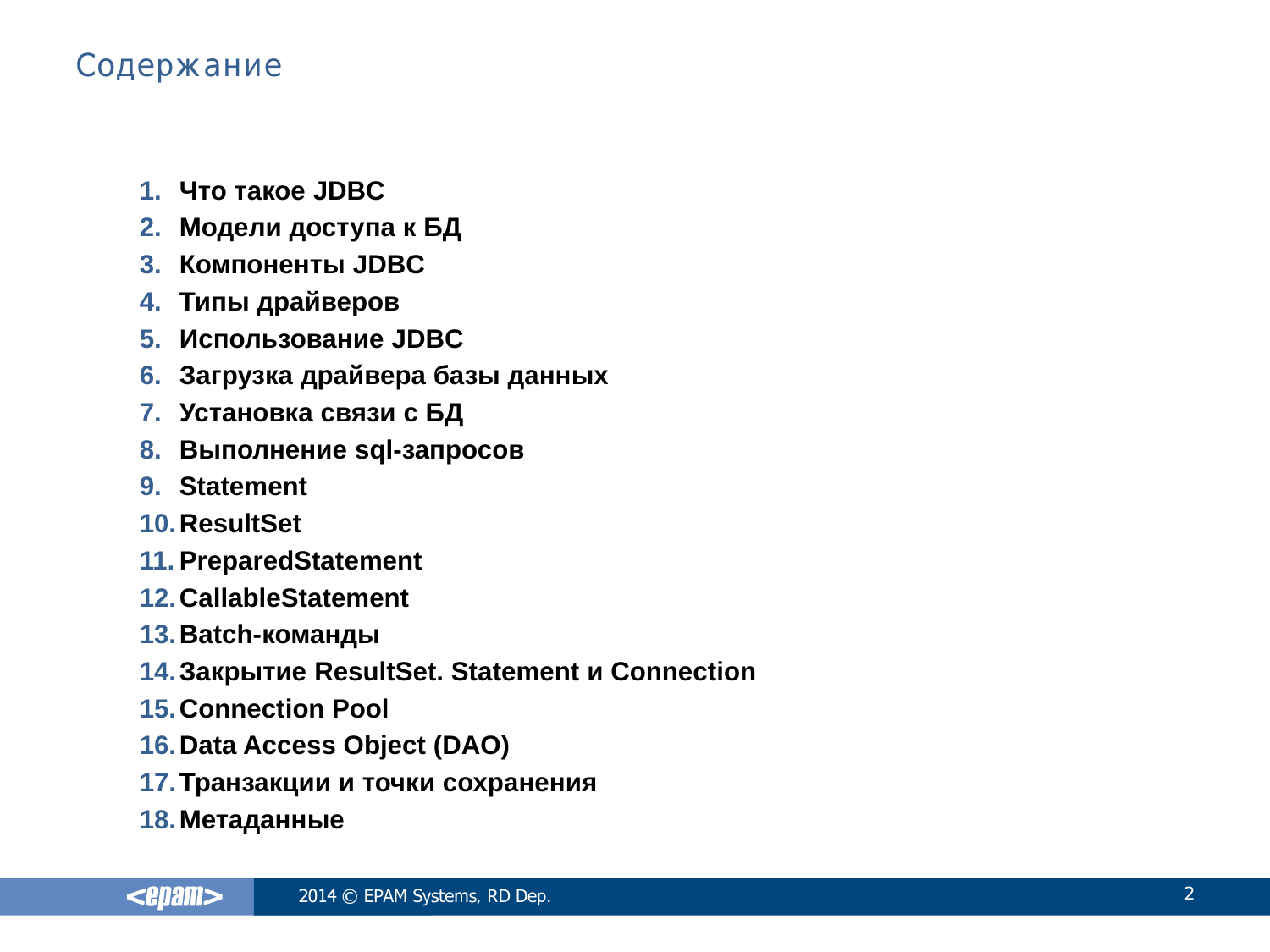

# Содержание
Что такое JDBC
Модели доступа к БД
Компоненты JDBC
Типы драйверов
Использование JDBC
Загрузка драйвера базы данных
Установка связи с БД
Выполнение sql-запросов
Statement
ResultSet
PreparedStatement
CallableStatement
Batch-команды
Закрытие ResultSet. Statement и Connection
Connection Pool
Data Access Object (DAO)
Транзакции и точки сохранения
Метаданные
2
2014 © EPAM Systems, RD Dep.